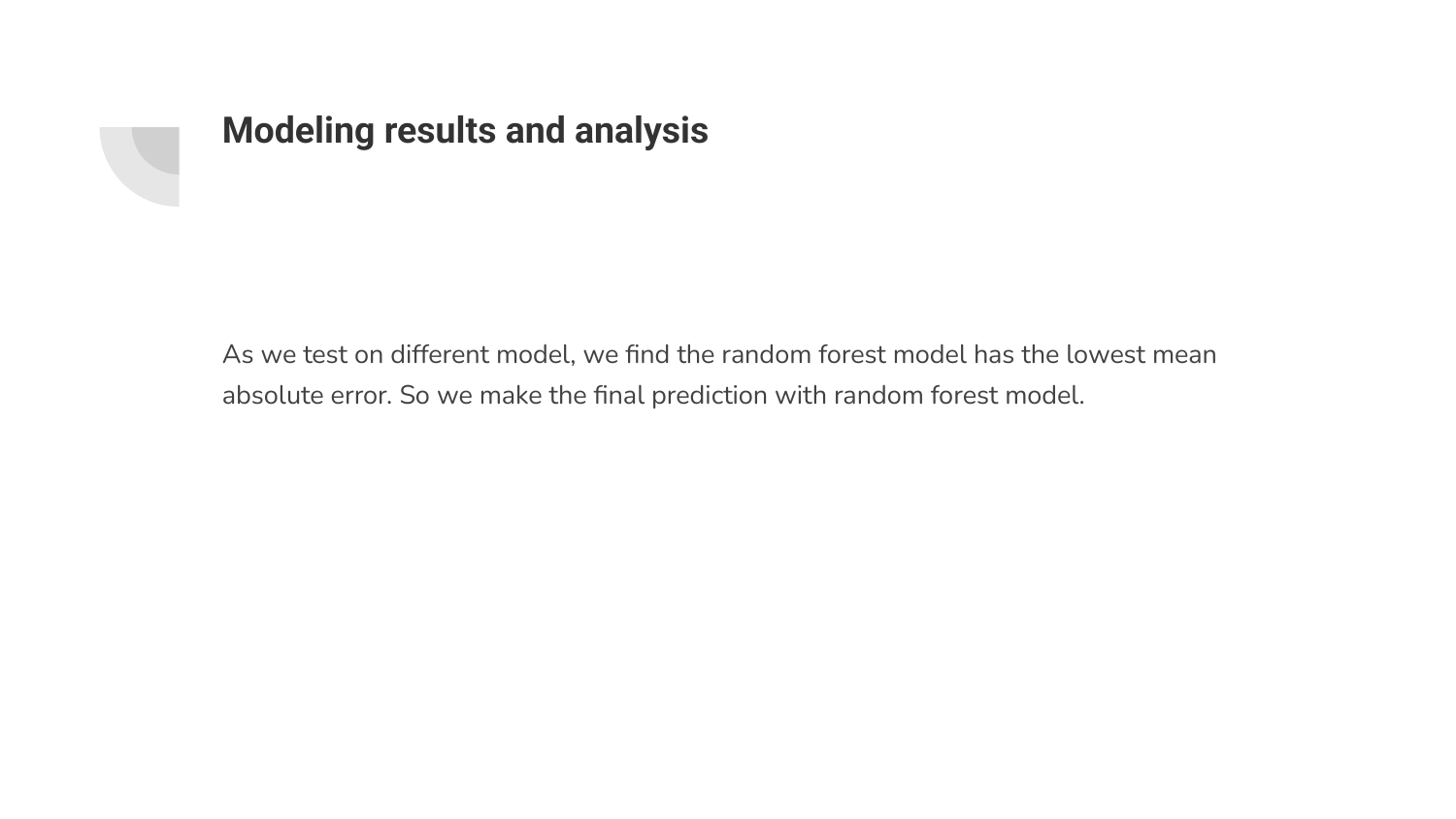

# Modeling results and analysis

As we test on different model, we find the random forest model has the lowest mean absolute error. So we make the final prediction with random forest model.